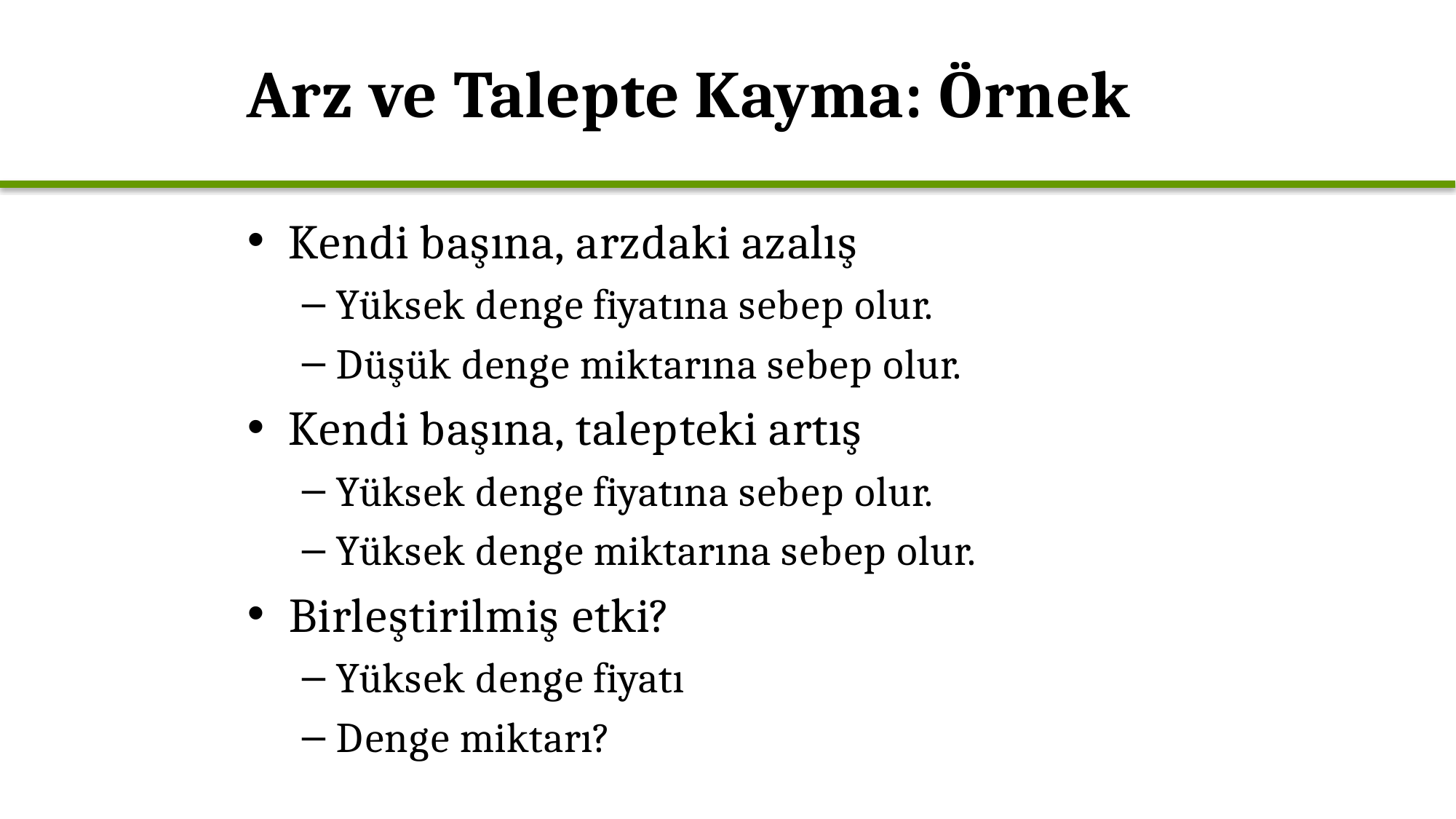

# Arz ve Talepte Kayma: Örnek
Kendi başına, arzdaki azalış
Yüksek denge fiyatına sebep olur.
Düşük denge miktarına sebep olur.
Kendi başına, talepteki artış
Yüksek denge fiyatına sebep olur.
Yüksek denge miktarına sebep olur.
Birleştirilmiş etki?
Yüksek denge fiyatı
Denge miktarı?